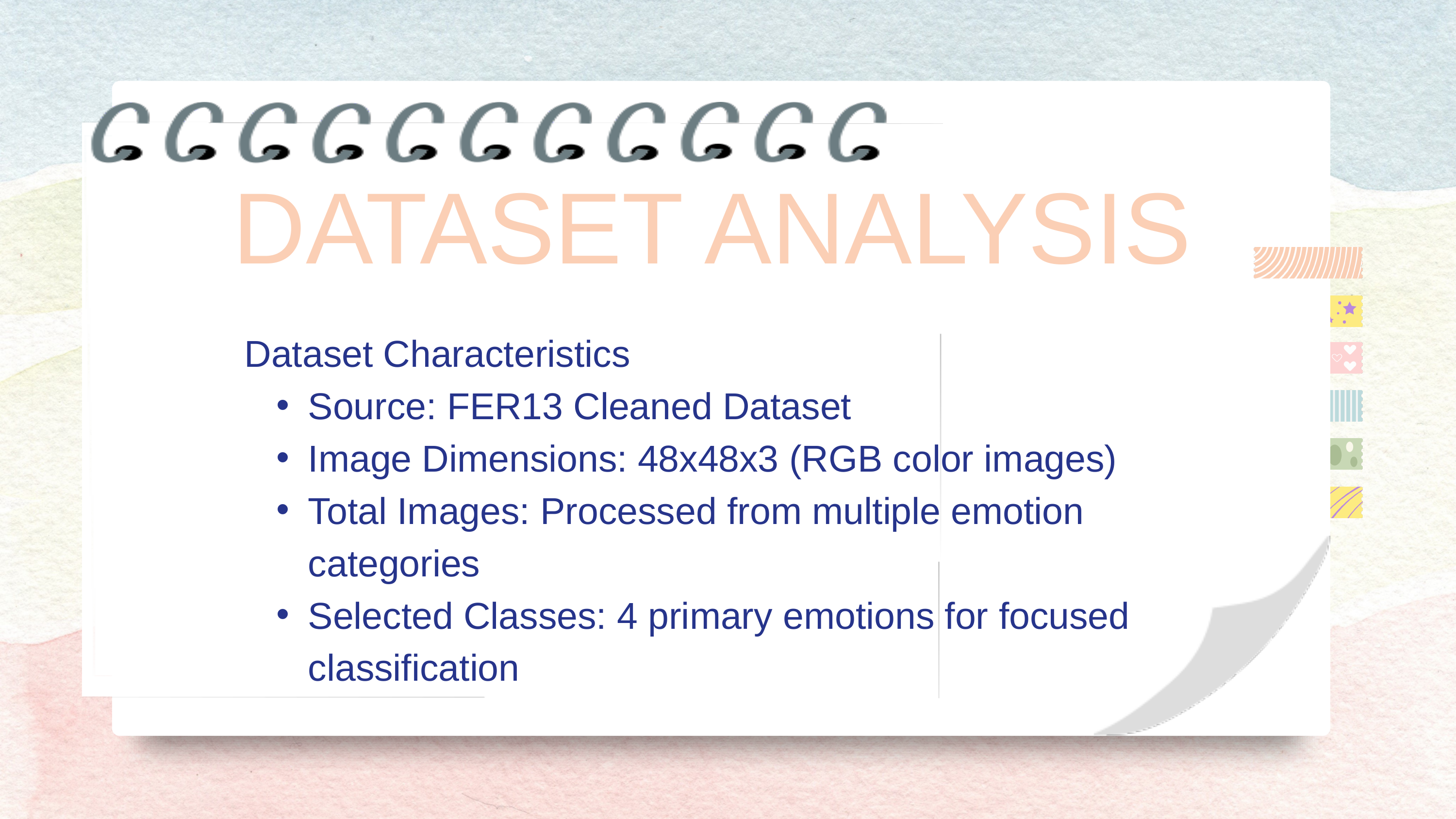

DATASET ANALYSIS

Dataset Characteristics
Source: FER13 Cleaned Dataset
Image Dimensions: 48x48x3 (RGB color images)
Total Images: Processed from multiple emotion categories
Selected Classes: 4 primary emotions for focused classification